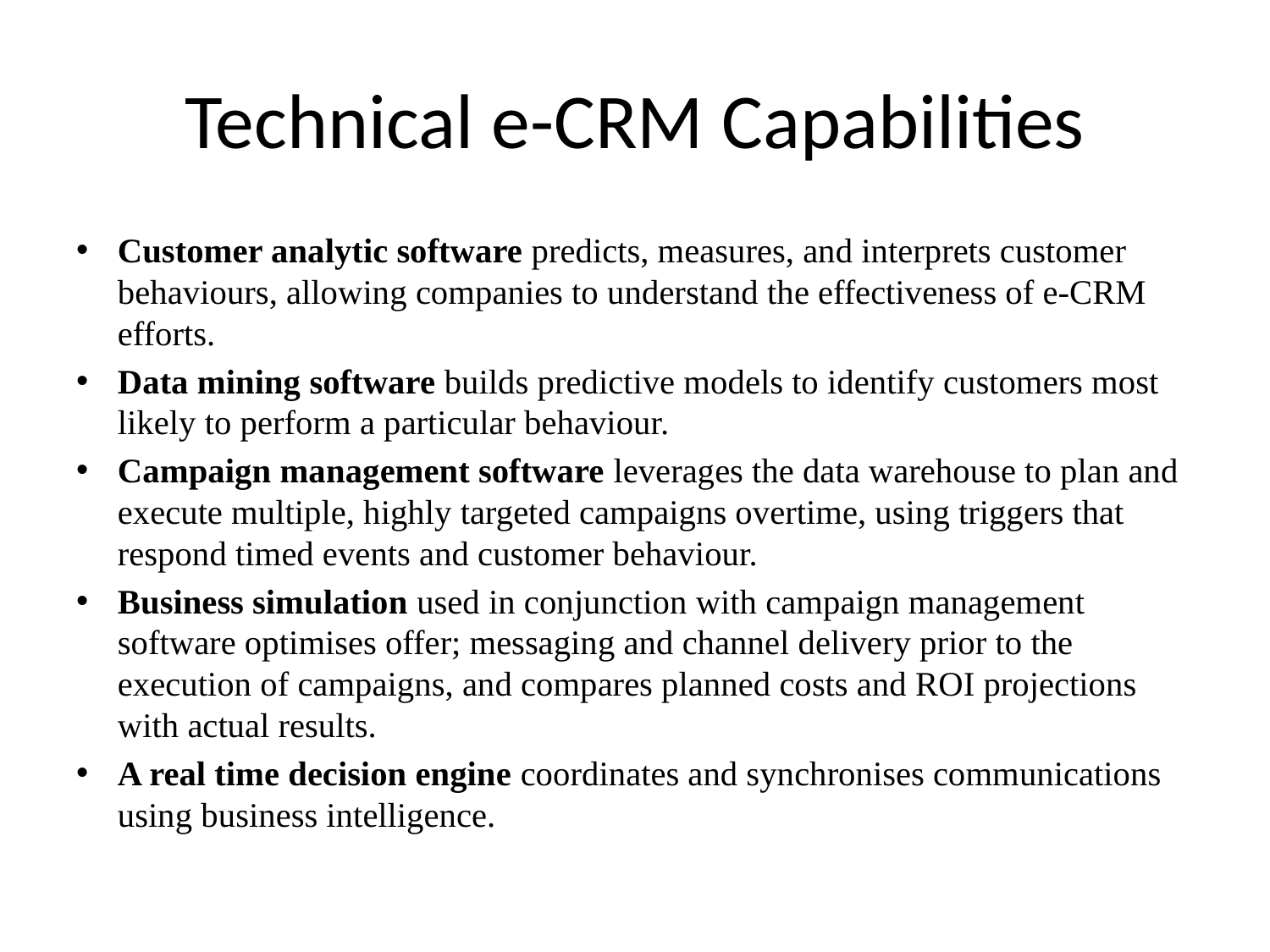

# Technical e-CRM Capabilities
Customer analytic software predicts, measures, and interprets customer behaviours, allowing companies to understand the effectiveness of e-CRM efforts.
Data mining software builds predictive models to identify customers most likely to perform a particular behaviour.
Campaign management software leverages the data warehouse to plan and execute multiple, highly targeted campaigns overtime, using triggers that respond timed events and customer behaviour.
Business simulation used in conjunction with campaign management software optimises offer; messaging and channel delivery prior to the execution of campaigns, and compares planned costs and ROI projections with actual results.
A real time decision engine coordinates and synchronises communications using business intelligence.